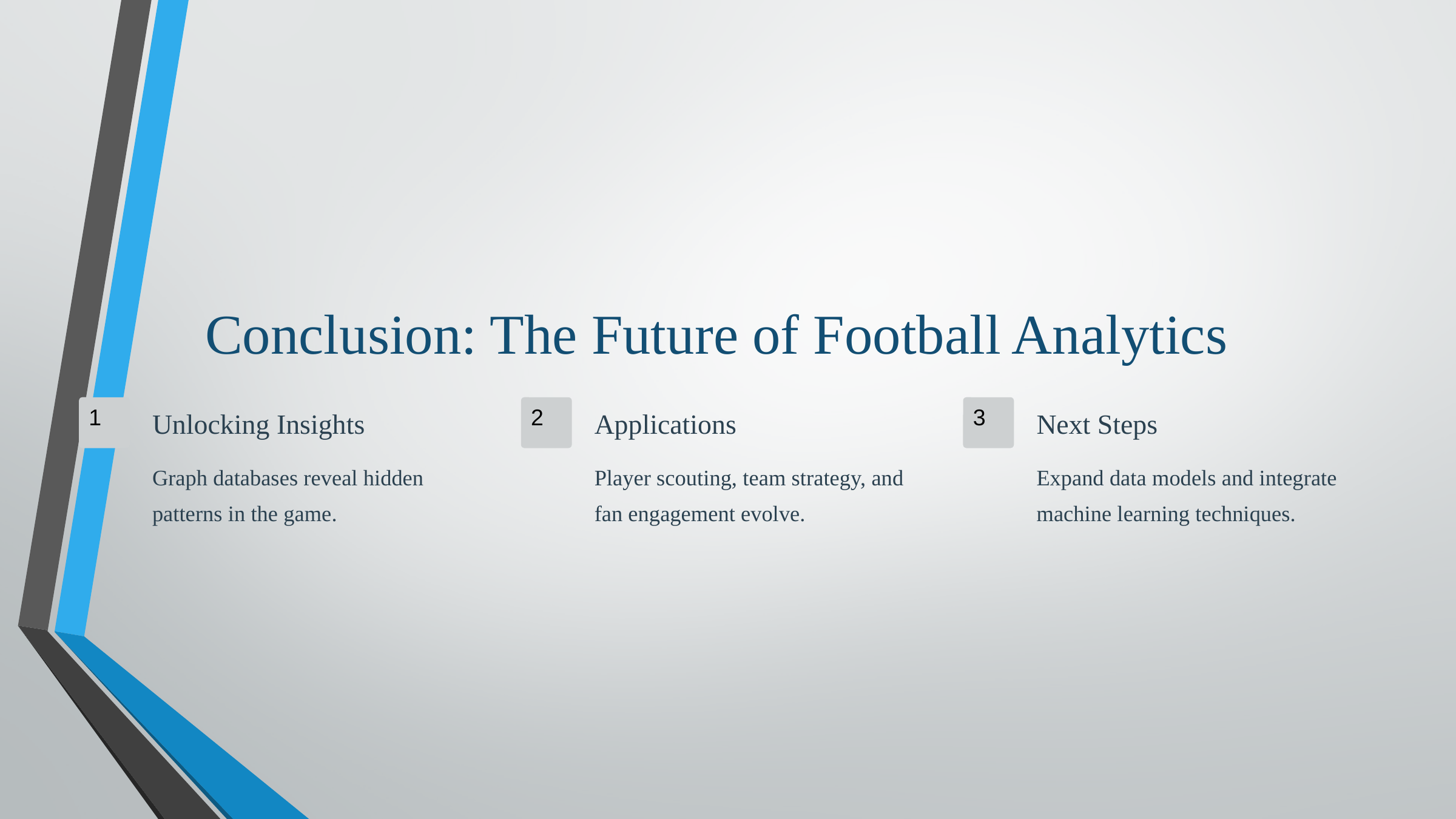

Conclusion: The Future of Football Analytics
1
2
3
Unlocking Insights
Applications
Next Steps
Graph databases reveal hidden patterns in the game.
Player scouting, team strategy, and fan engagement evolve.
Expand data models and integrate machine learning techniques.